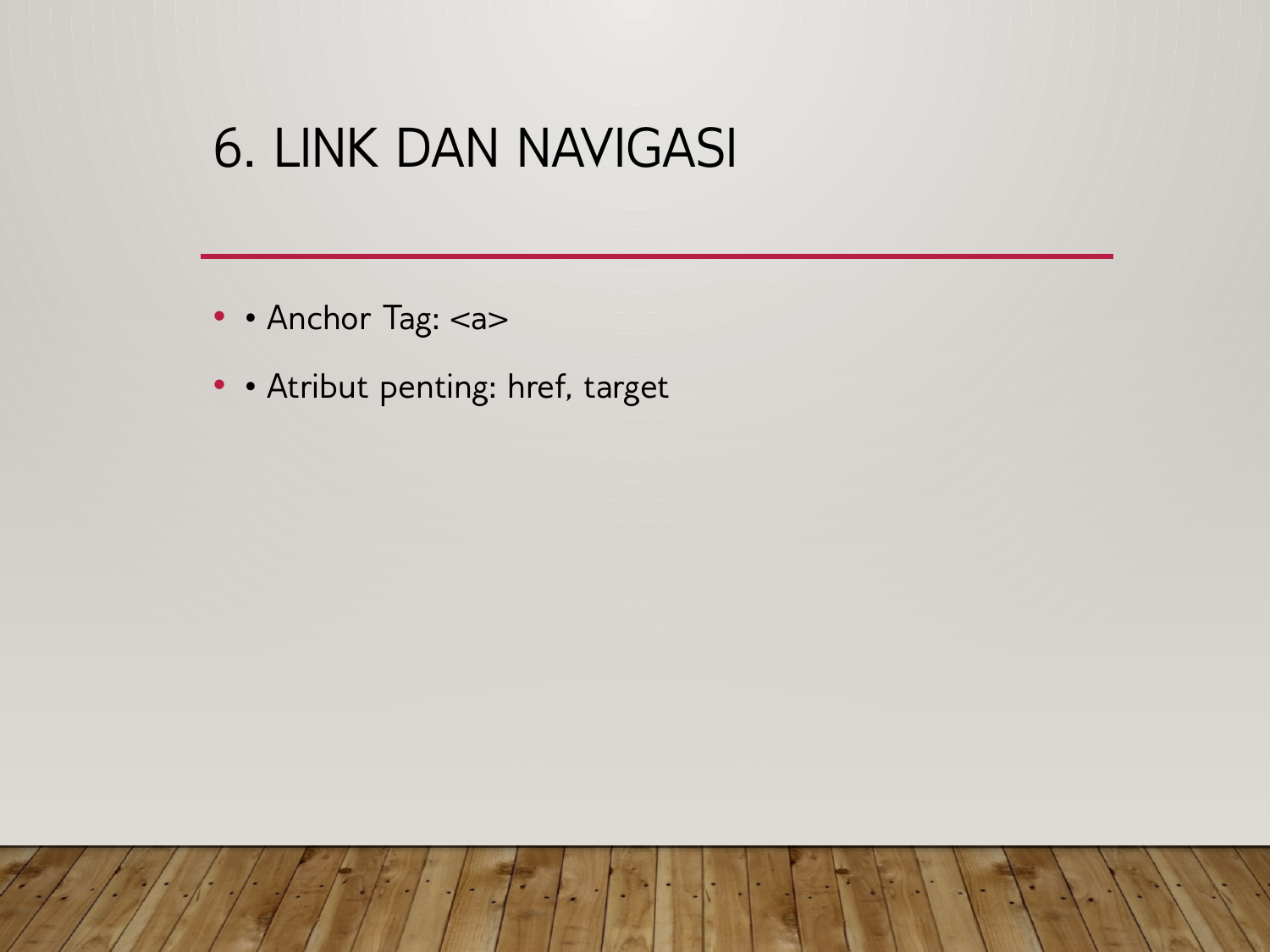

# 6. Link dan Navigasi
• Anchor Tag: <a>
• Atribut penting: href, target